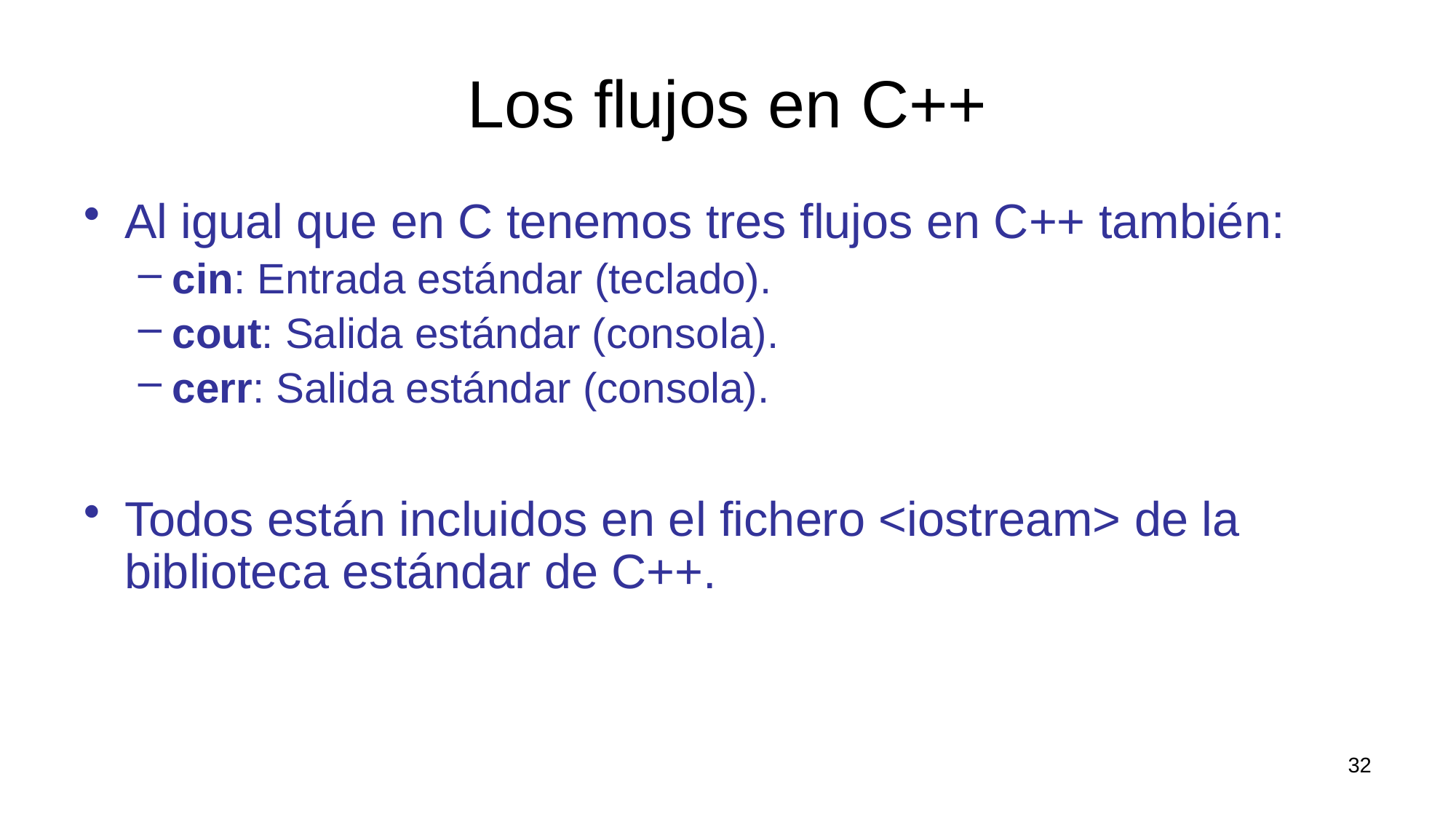

# Los flujos en C++
Al igual que en C tenemos tres flujos en C++ también:
cin: Entrada estándar (teclado).
cout: Salida estándar (consola).
cerr: Salida estándar (consola).

Todos están incluidos en el fichero <iostream> de la biblioteca estándar de C++.
32